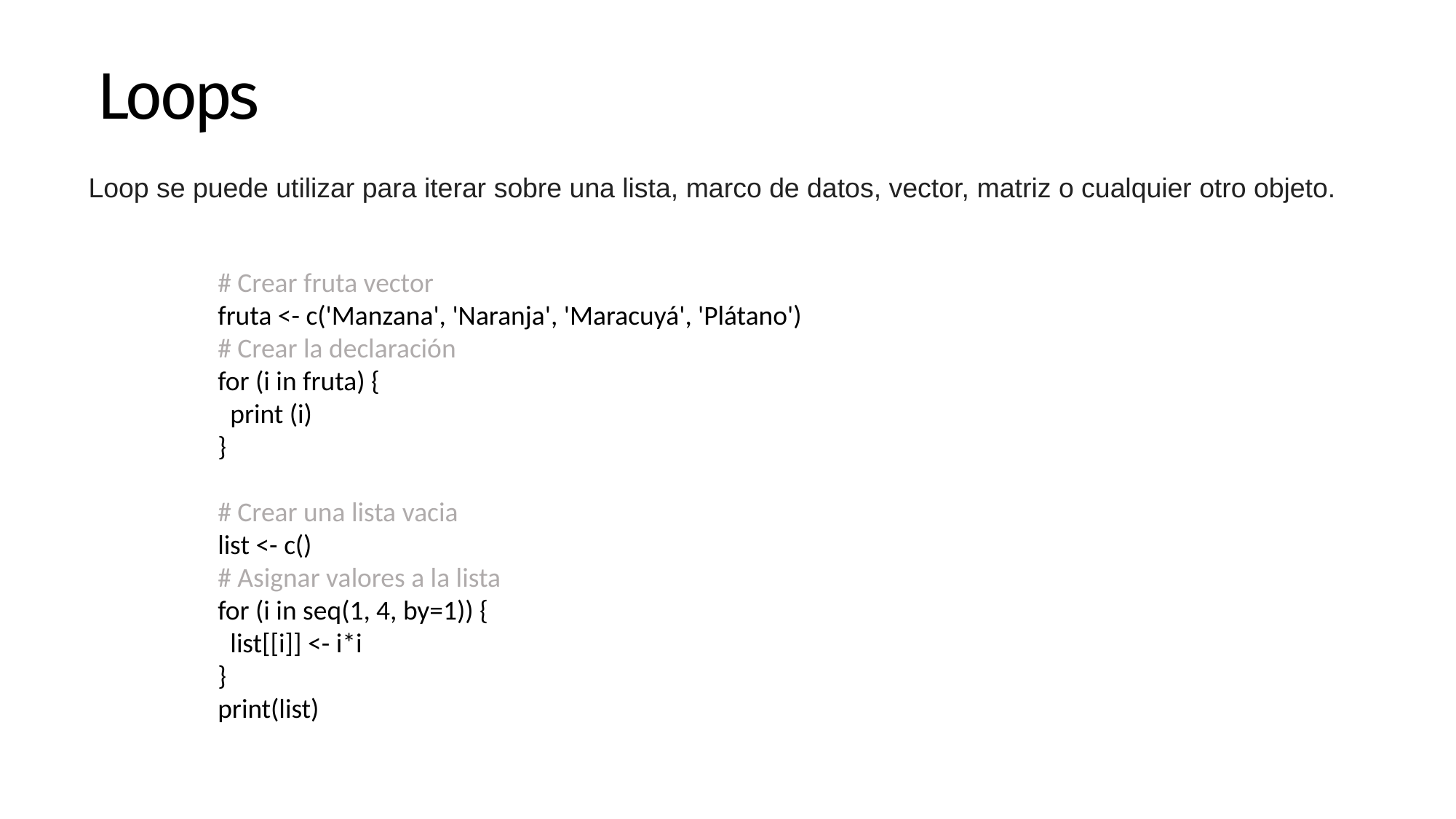

Loops
Loop se puede utilizar para iterar sobre una lista, marco de datos, vector, matriz o cualquier otro objeto.
# Crear fruta vector
fruta <- c('Manzana', 'Naranja', 'Maracuyá', 'Plátano')
# Crear la declaración
for (i in fruta) {
  print (i)
}

# Crear una lista vacia
list <- c()
# Asignar valores a la lista
for (i in seq(1, 4, by=1)) {
  list[[i]] <- i*i
}
print(list)